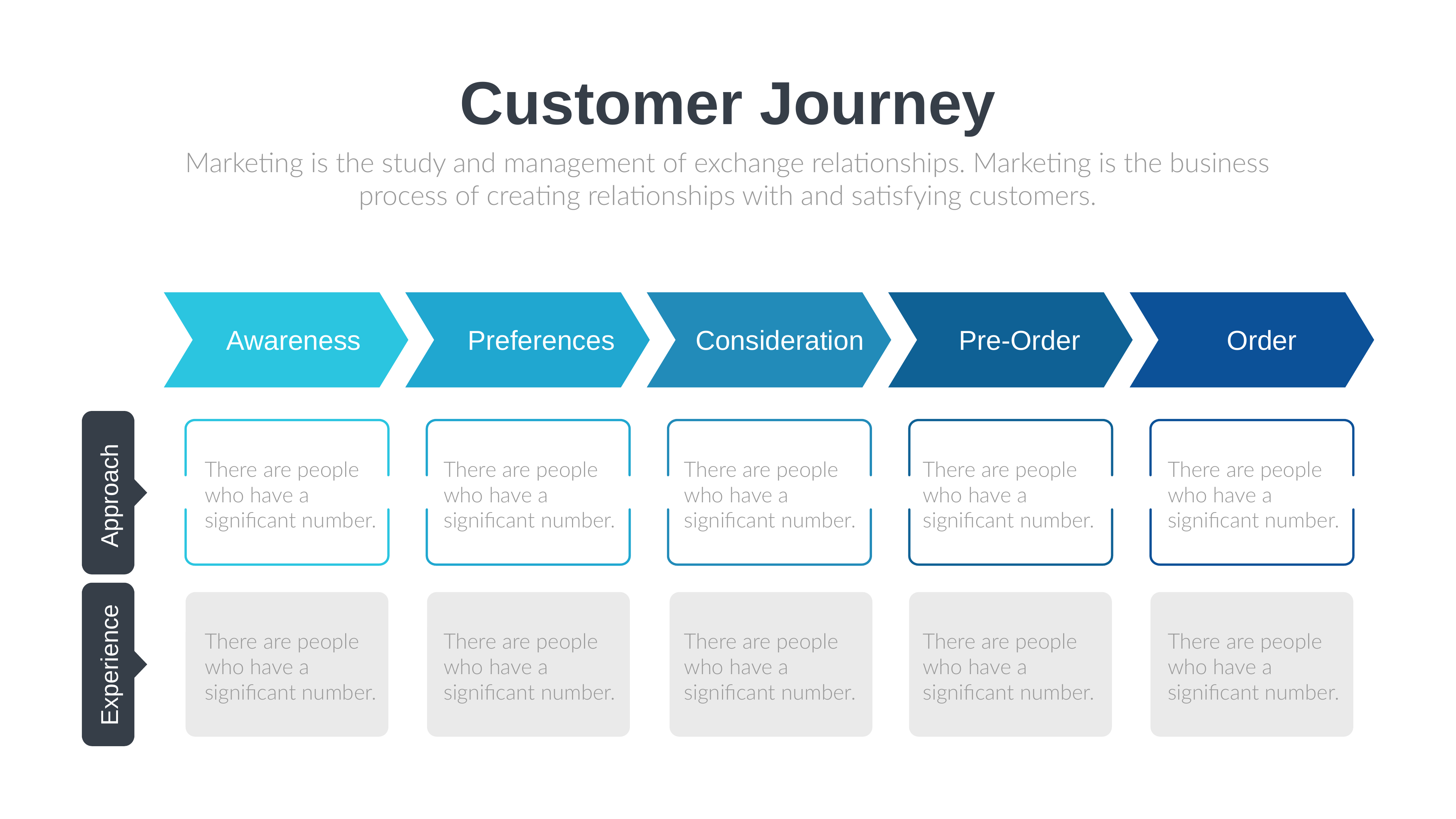

Customer Journey
Marketing is the study and management of exchange relationships. Marketing is the business process of creating relationships with and satisfying customers.

Awareness
Preferences
Consideration
Pre-Order
Order

There are people who have a significant number.
There are people who have a significant number.
There are people who have a significant number.
There are people who have a significant number.
There are people who have a significant number.
Approach

There are people who have a significant number.
There are people who have a significant number.
There are people who have a significant number.
There are people who have a significant number.
There are people who have a significant number.
Experience